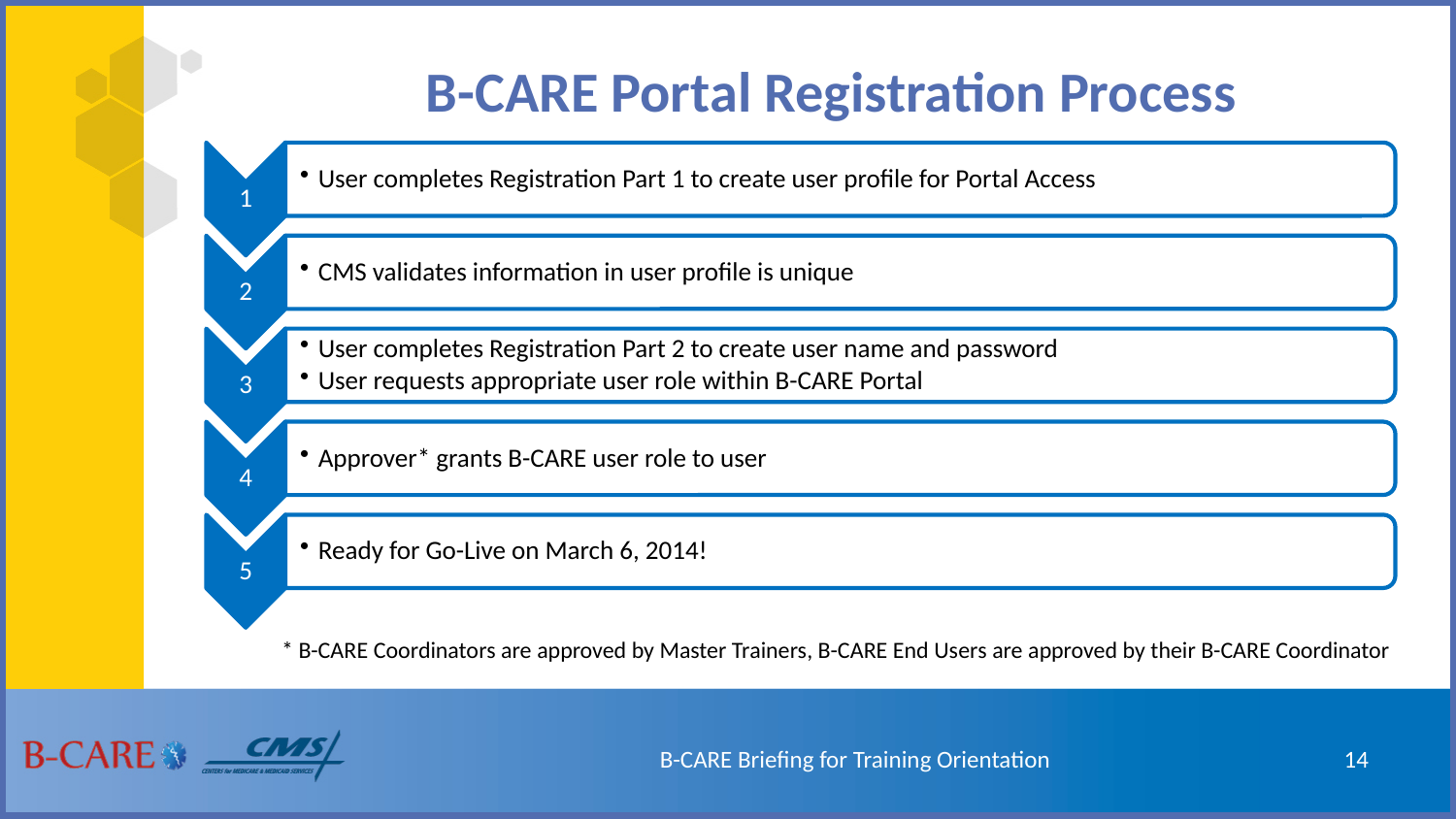

# B-CARE Portal Registration Process
1
User completes Registration Part 1 to create user profile for Portal Access
2
CMS validates information in user profile is unique
3
User completes Registration Part 2 to create user name and password
User requests appropriate user role within B-CARE Portal
4
Approver* grants B-CARE user role to user
5
Ready for Go-Live on March 6, 2014!
* B-CARE Coordinators are approved by Master Trainers, B-CARE End Users are approved by their B-CARE Coordinator
B-CARE Briefing for Training Orientation
14